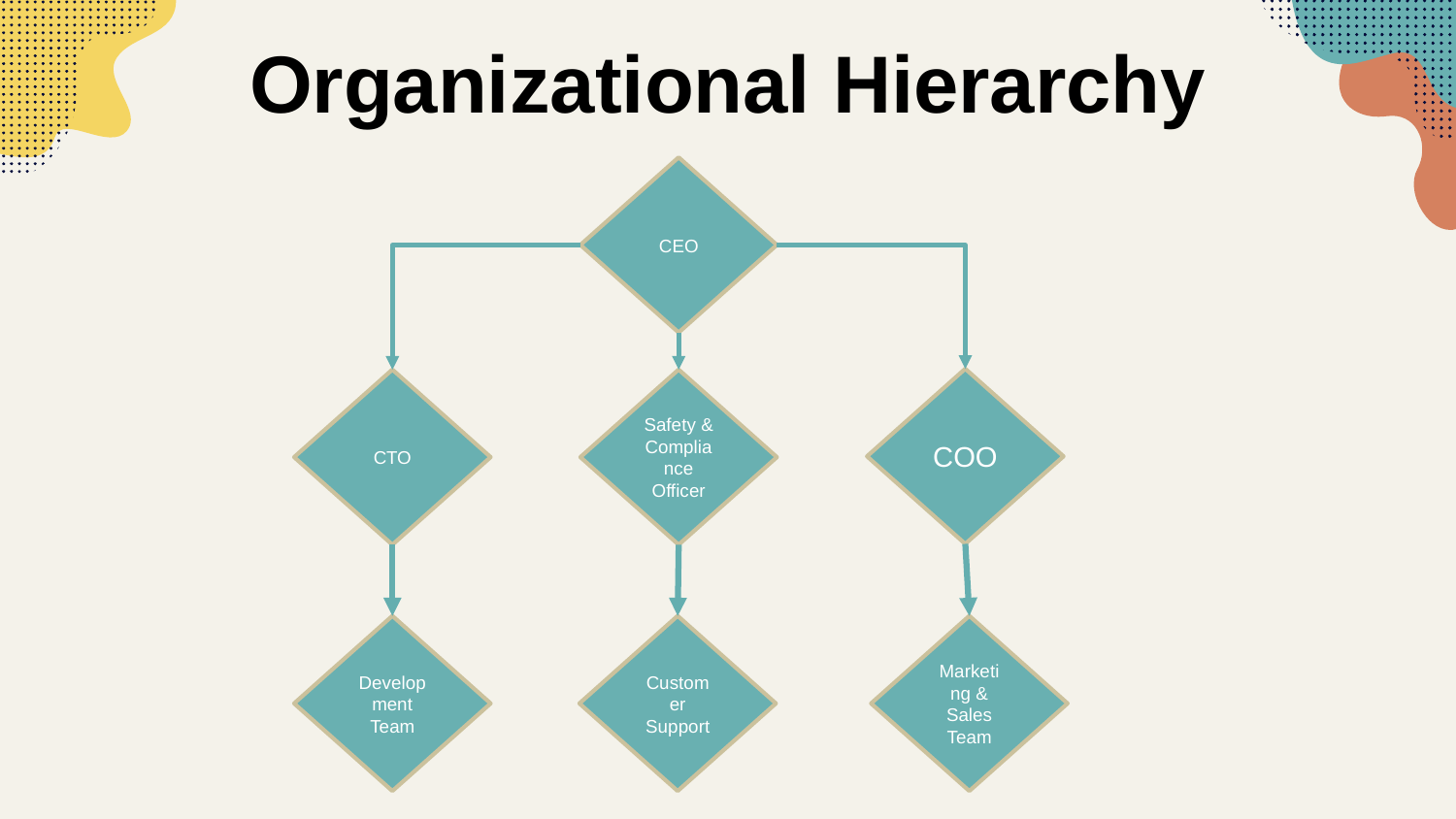

Organizational Hierarchy
CEO
COO
CTO
Safety & Compliance Officer
Development Team
Customer Support
Marketing & Sales Team